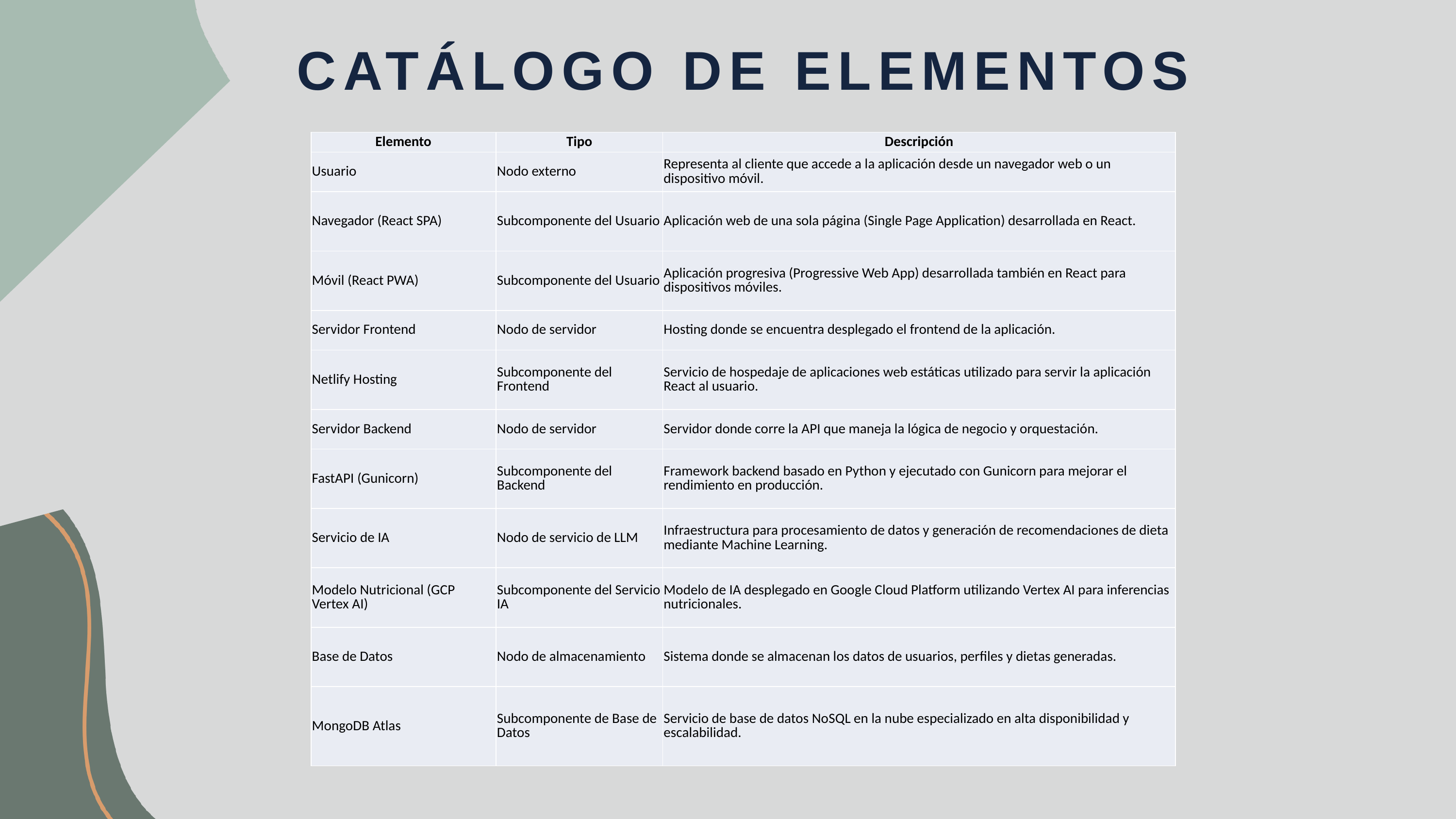

CATÁLOGO DE ELEMENTOS
| Elemento | Tipo | Descripción |
| --- | --- | --- |
| Usuario | Nodo externo | Representa al cliente que accede a la aplicación desde un navegador web o un dispositivo móvil. |
| Navegador (React SPA) | Subcomponente del Usuario | Aplicación web de una sola página (Single Page Application) desarrollada en React. |
| Móvil (React PWA) | Subcomponente del Usuario | Aplicación progresiva (Progressive Web App) desarrollada también en React para dispositivos móviles. |
| Servidor Frontend | Nodo de servidor | Hosting donde se encuentra desplegado el frontend de la aplicación. |
| Netlify Hosting | Subcomponente del Frontend | Servicio de hospedaje de aplicaciones web estáticas utilizado para servir la aplicación React al usuario. |
| Servidor Backend | Nodo de servidor | Servidor donde corre la API que maneja la lógica de negocio y orquestación. |
| FastAPI (Gunicorn) | Subcomponente del Backend | Framework backend basado en Python y ejecutado con Gunicorn para mejorar el rendimiento en producción. |
| Servicio de IA | Nodo de servicio de LLM | Infraestructura para procesamiento de datos y generación de recomendaciones de dieta mediante Machine Learning. |
| Modelo Nutricional (GCP Vertex AI) | Subcomponente del Servicio IA | Modelo de IA desplegado en Google Cloud Platform utilizando Vertex AI para inferencias nutricionales. |
| Base de Datos | Nodo de almacenamiento | Sistema donde se almacenan los datos de usuarios, perfiles y dietas generadas. |
| MongoDB Atlas | Subcomponente de Base de Datos | Servicio de base de datos NoSQL en la nube especializado en alta disponibilidad y escalabilidad. |